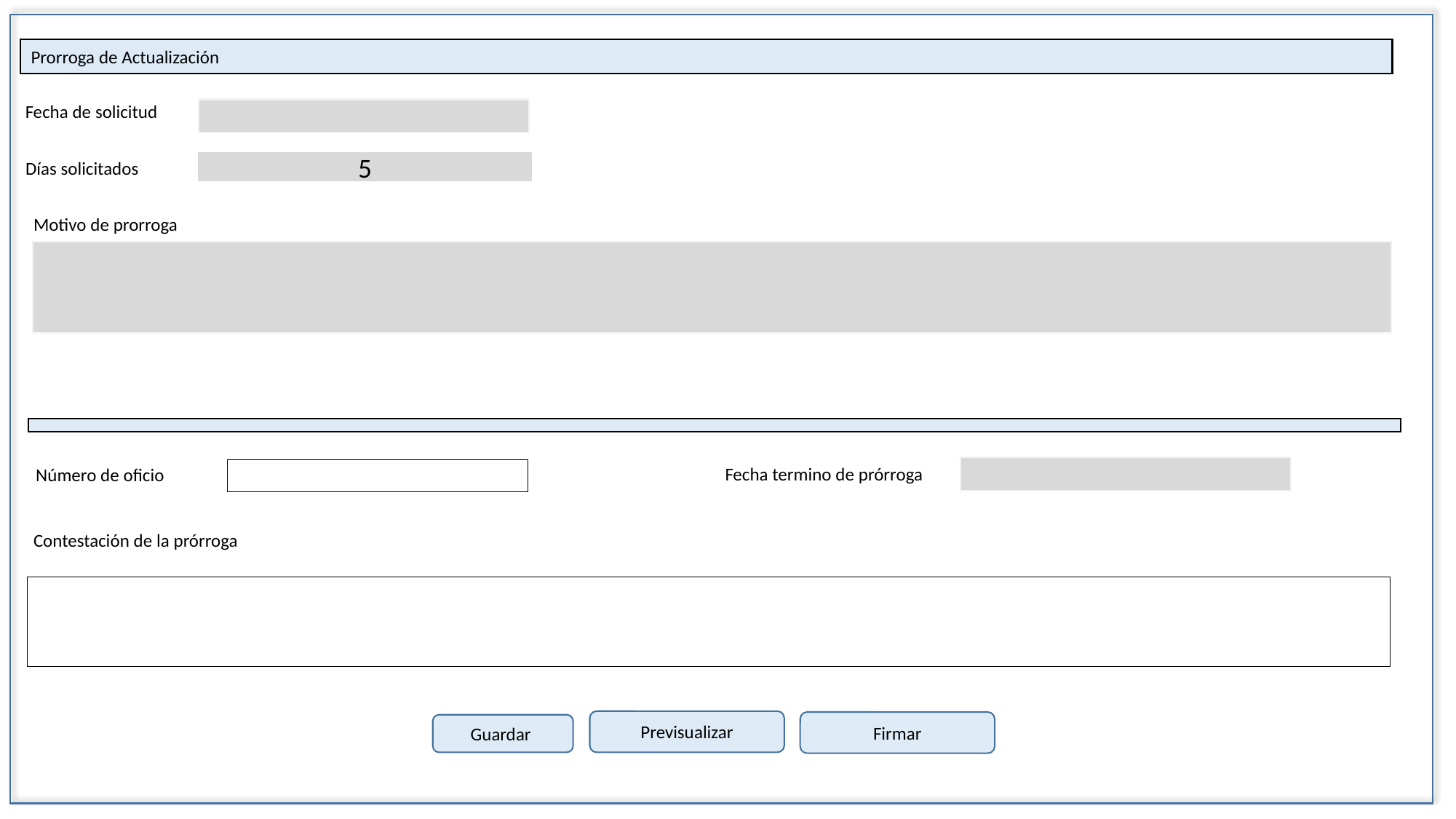

Prorroga de Actualización
Fecha de solicitud

Días solicitados
5
Motivo de prorroga

Fecha termino de prórroga

Número de oficio
Contestación de la prórroga
Previsualizar
Firmar
Guardar